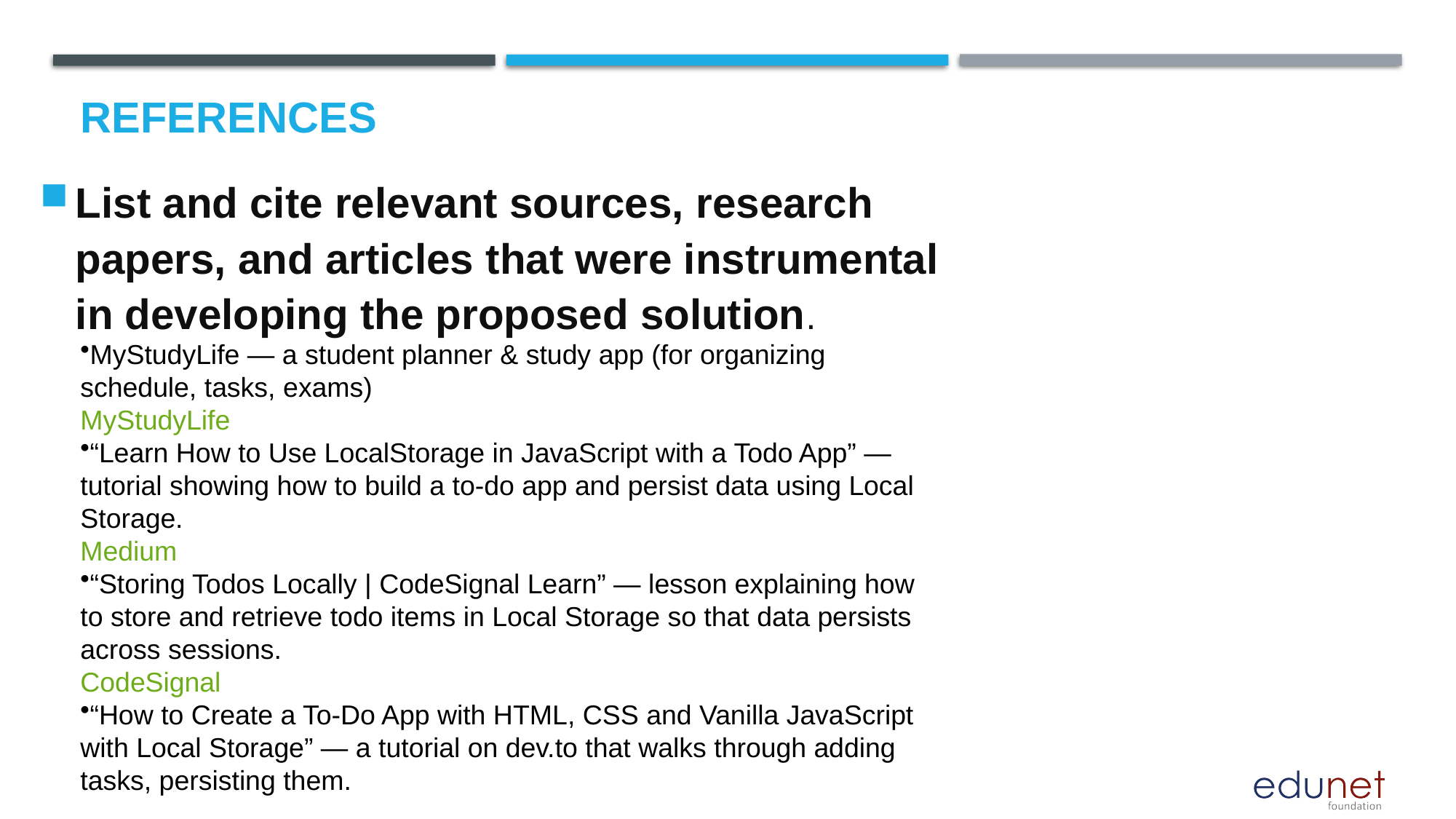

# References
List and cite relevant sources, research papers, and articles that were instrumental in developing the proposed solution.

MyStudyLife — a student planner & study app (for organizing schedule, tasks, exams)
MyStudyLife
“Learn How to Use LocalStorage in JavaScript with a Todo App” — tutorial showing how to build a to-do app and persist data using Local Storage.
Medium
“Storing Todos Locally | CodeSignal Learn” — lesson explaining how to store and retrieve todo items in Local Storage so that data persists across sessions.
CodeSignal
“How to Create a To-Do App with HTML, CSS and Vanilla JavaScript with Local Storage” — a tutorial on dev.to that walks through adding tasks, persisting them.